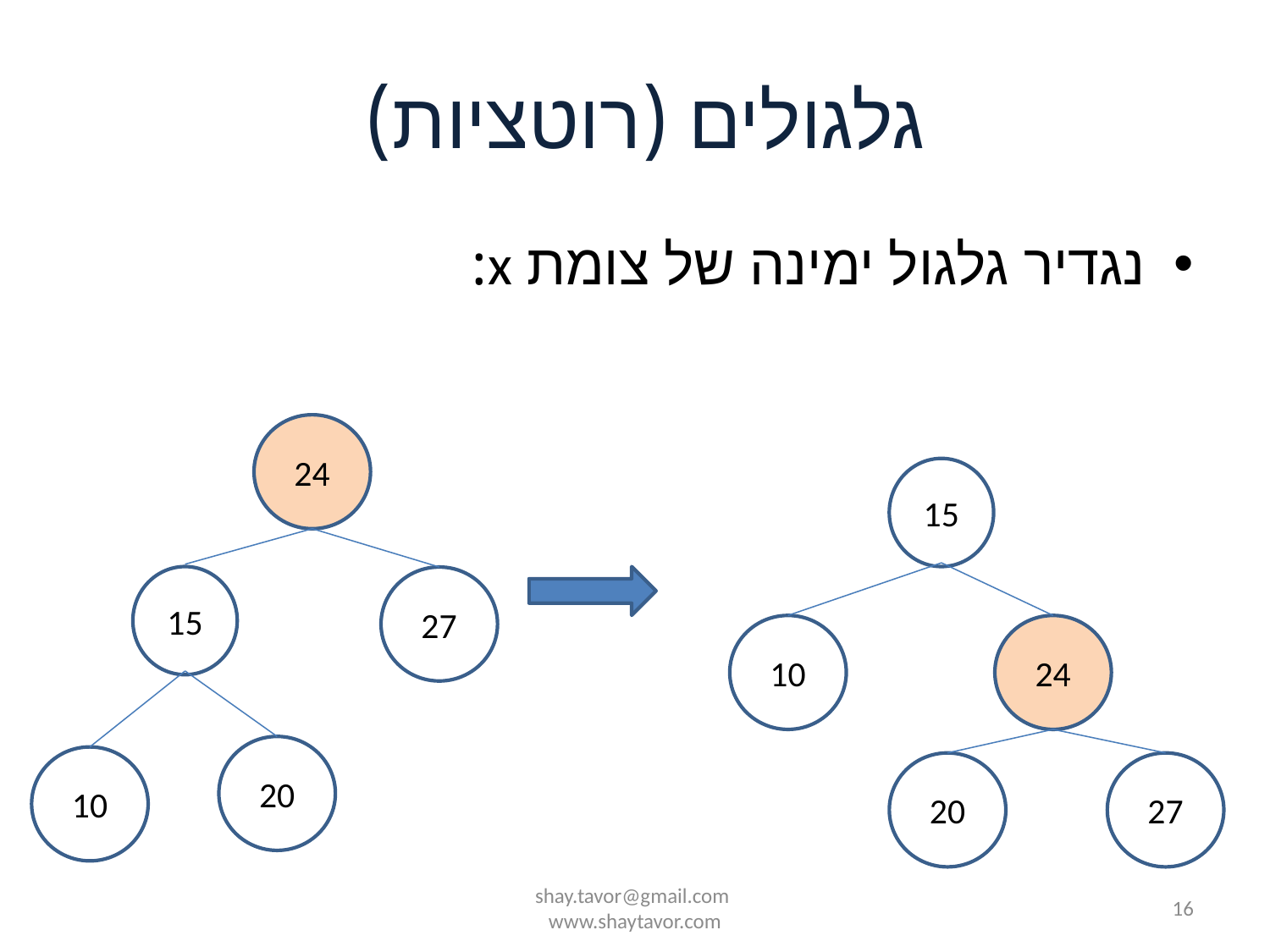

# גלגולים (רוטציות)
נגדיר גלגול ימינה של צומת x:
24
15
15

27
10
24
20
10
20
27
shay.tavor@gmail.com
www.shaytavor.com
16